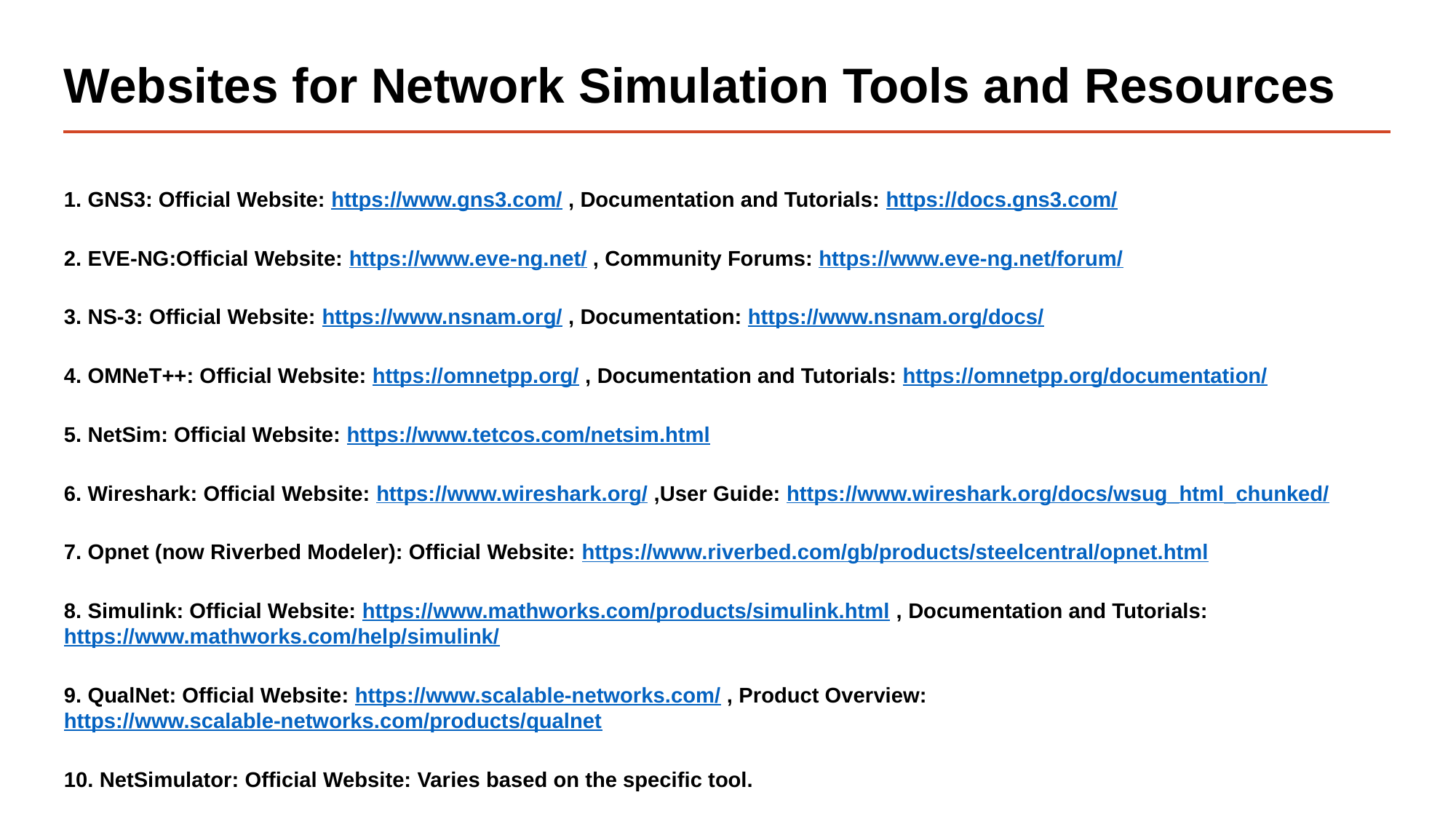

# Websites for Network Simulation Tools and Resources
1. GNS3: Official Website: https://www.gns3.com/ , Documentation and Tutorials: https://docs.gns3.com/
2. EVE-NG:Official Website: https://www.eve-ng.net/ , Community Forums: https://www.eve-ng.net/forum/
3. NS-3: Official Website: https://www.nsnam.org/ , Documentation: https://www.nsnam.org/docs/
4. OMNeT++: Official Website: https://omnetpp.org/ , Documentation and Tutorials: https://omnetpp.org/documentation/
5. NetSim: Official Website: https://www.tetcos.com/netsim.html
6. Wireshark: Official Website: https://www.wireshark.org/ ,User Guide: https://www.wireshark.org/docs/wsug_html_chunked/
7. Opnet (now Riverbed Modeler): Official Website: https://www.riverbed.com/gb/products/steelcentral/opnet.html
8. Simulink: Official Website: https://www.mathworks.com/products/simulink.html , Documentation and Tutorials: https://www.mathworks.com/help/simulink/
9. QualNet: Official Website: https://www.scalable-networks.com/ , Product Overview: https://www.scalable-networks.com/products/qualnet
10. NetSimulator: Official Website: Varies based on the specific tool.